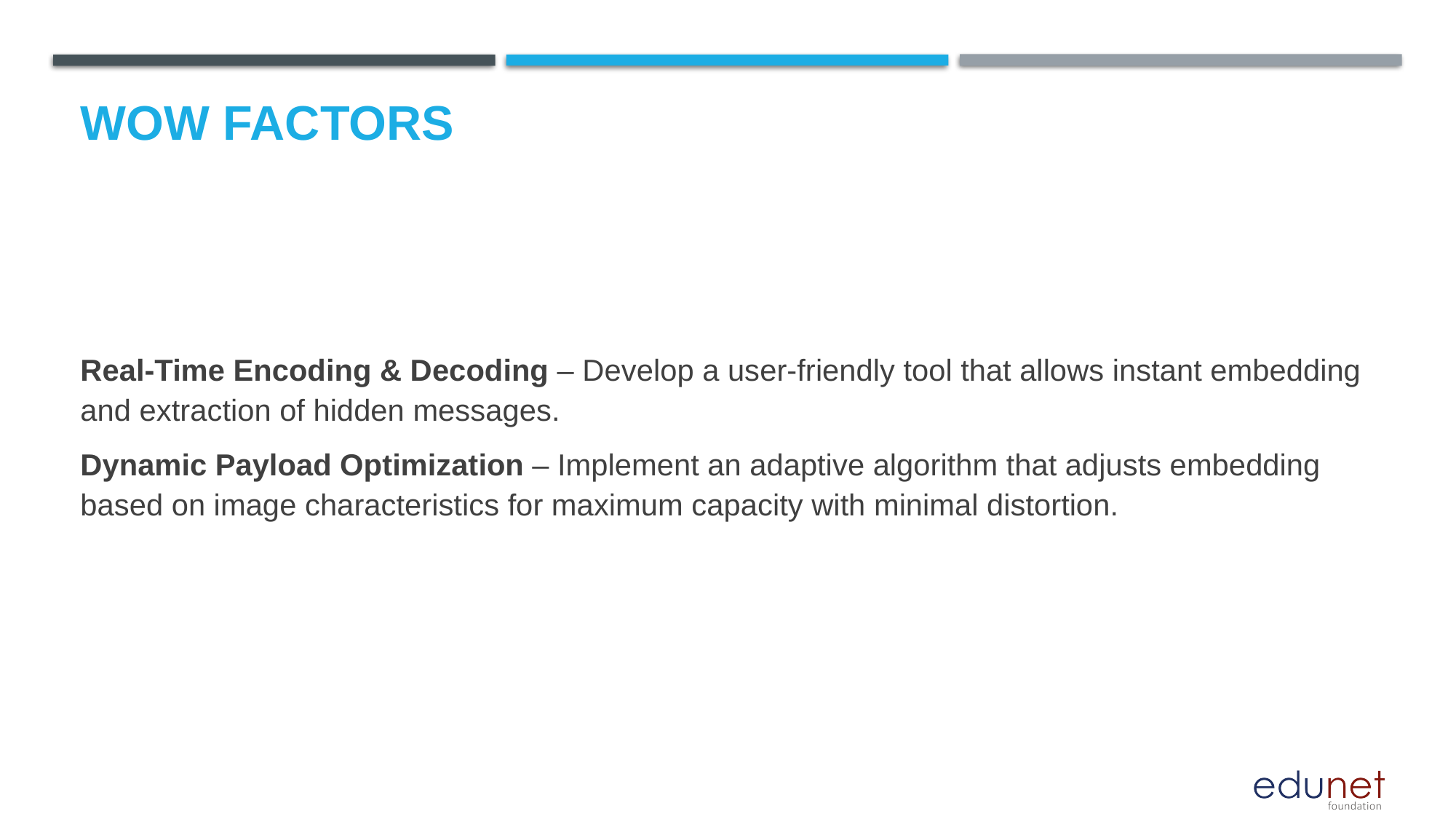

# Wow factors
Real-Time Encoding & Decoding – Develop a user-friendly tool that allows instant embedding and extraction of hidden messages.
Dynamic Payload Optimization – Implement an adaptive algorithm that adjusts embedding based on image characteristics for maximum capacity with minimal distortion.